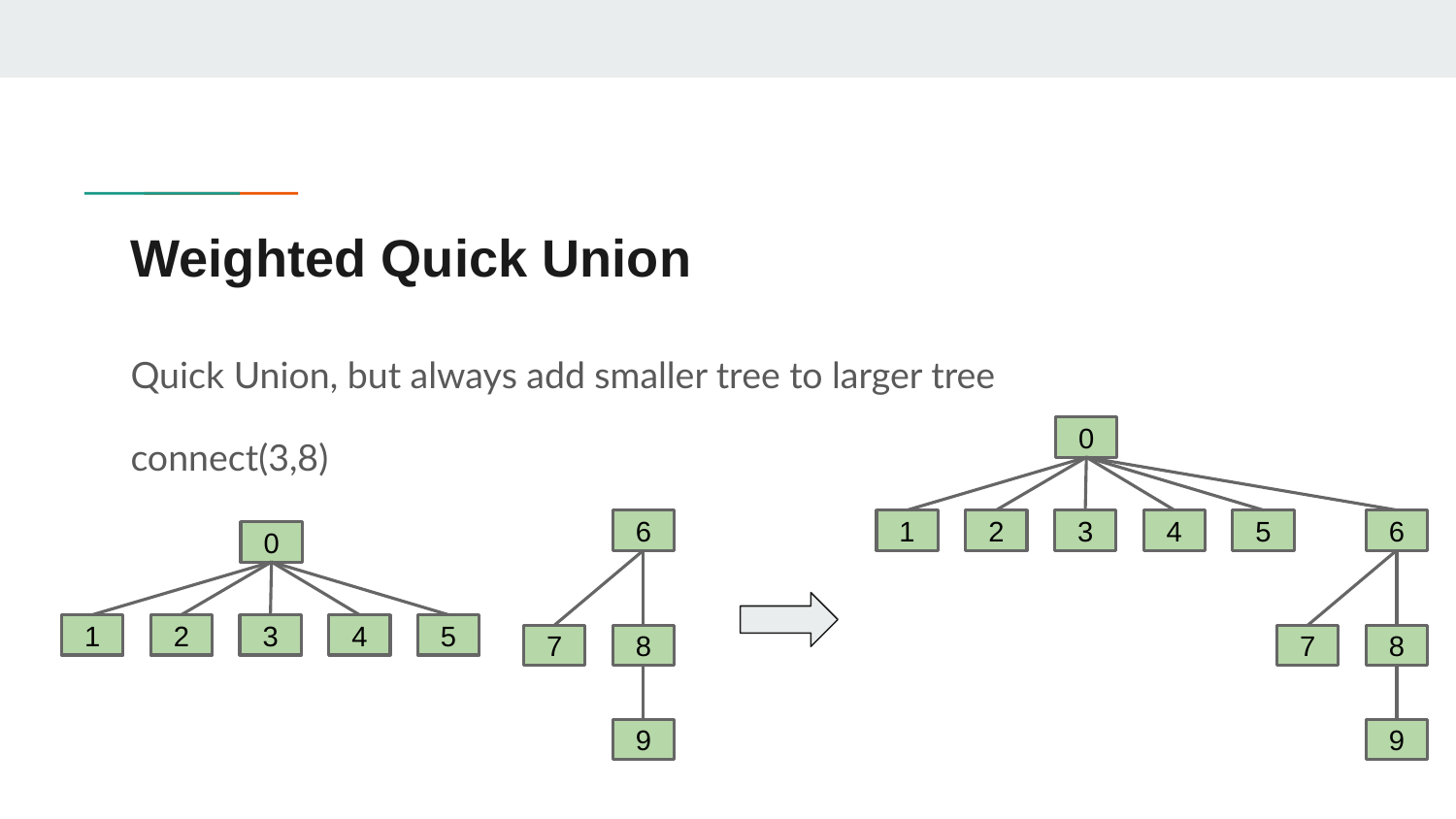

# Weighted Quick Union
Quick Union, but always add smaller tree to larger tree
connect(3,8)
0
6
6
1
2
3
4
5
0

1
2
3
4
5
7
8
7
8
9
9